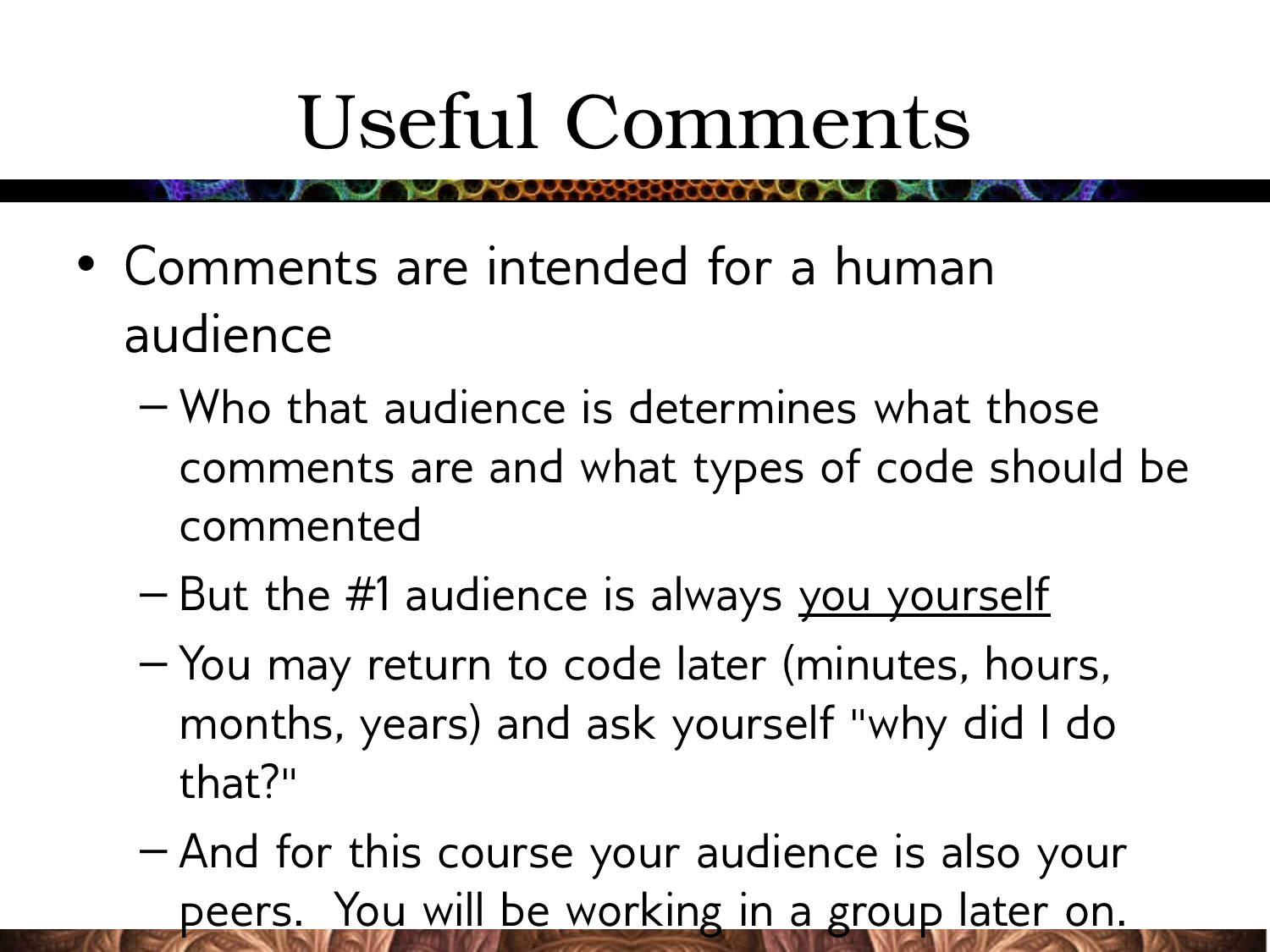

# Useful Comments
Comments are intended for a human audience
Who that audience is determines what those comments are and what types of code should be commented
But the #1 audience is always you yourself
You may return to code later (minutes, hours, months, years) and ask yourself "why did I do that?"
And for this course your audience is also your peers.  You will be working in a group later on.